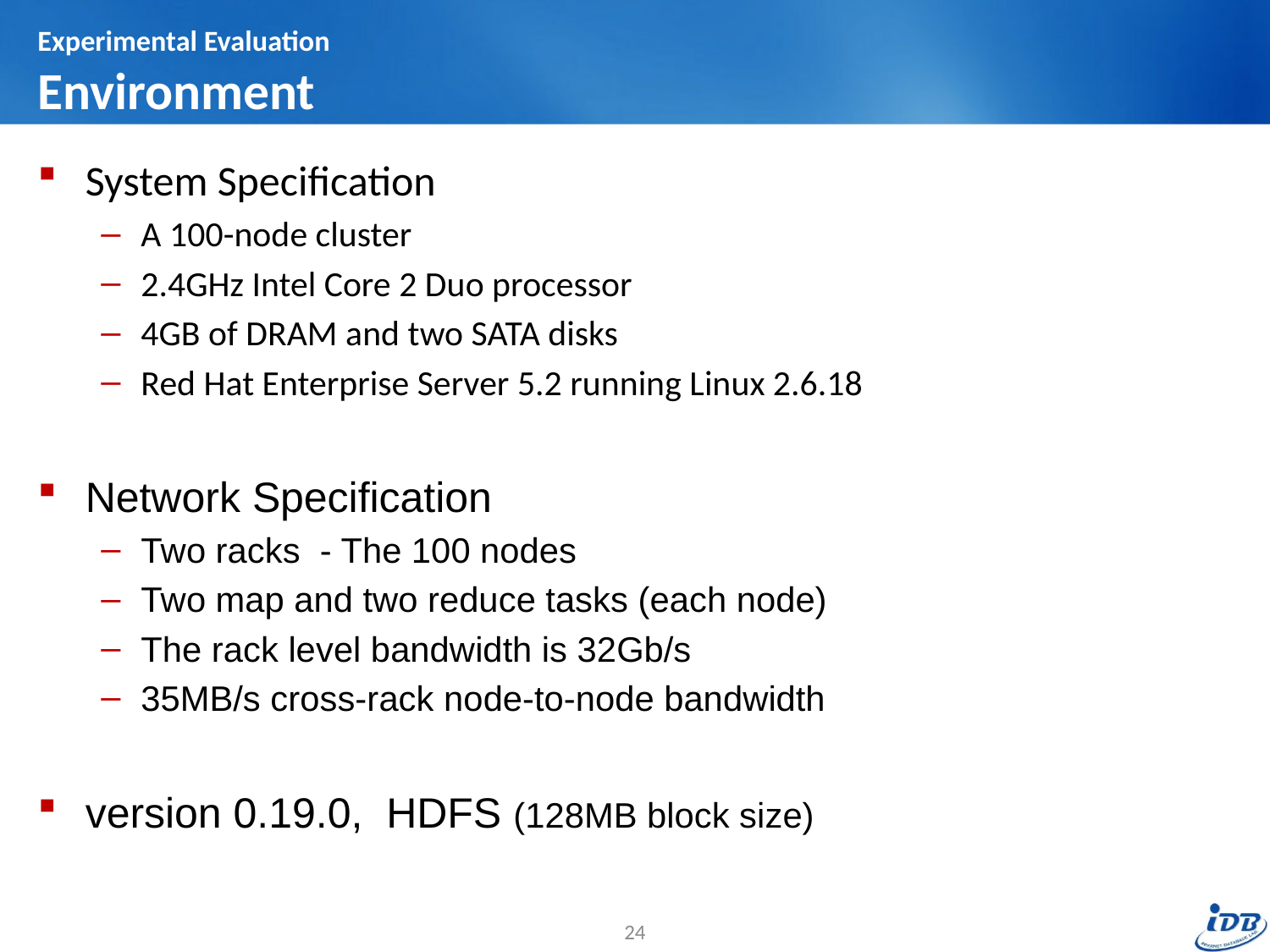

# Experimental Evaluation Environment
System Specification
A 100-node cluster
2.4GHz Intel Core 2 Duo processor
4GB of DRAM and two SATA disks
Red Hat Enterprise Server 5.2 running Linux 2.6.18

Network Specification
Two racks  - The 100 nodes
Two map and two reduce tasks (each node)
The rack level bandwidth is 32Gb/s
35MB/s cross-rack node-to-node bandwidth

version 0.19.0,  HDFS (128MB block size)

24